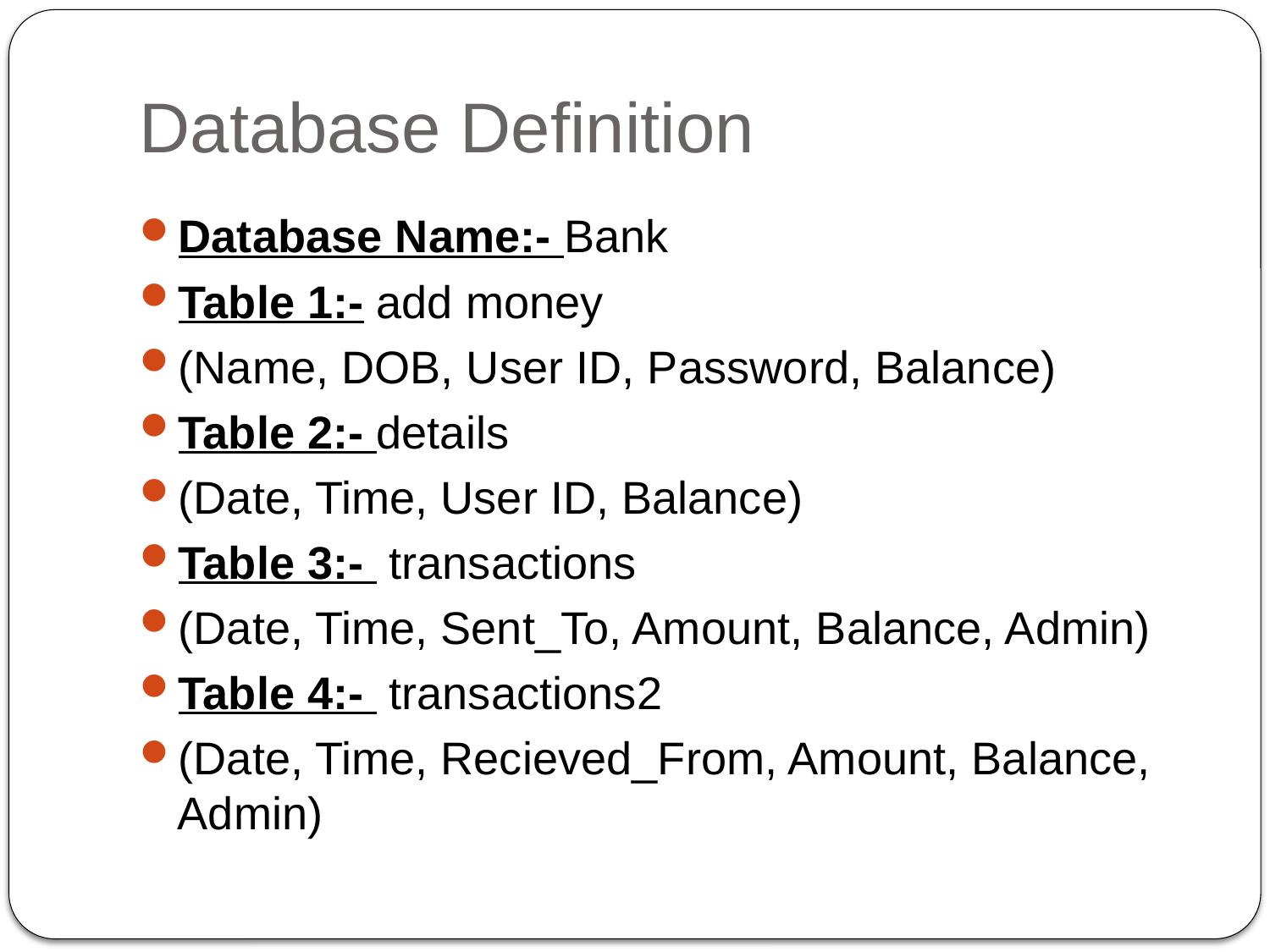

# Database Definition
Database Name:- Bank
Table 1:- add money
(Name, DOB, User ID, Password, Balance)
Table 2:- details
(Date, Time, User ID, Balance)
Table 3:-  transactions
(Date, Time, Sent_To, Amount, Balance, Admin)
Table 4:-  transactions2
(Date, Time, Recieved_From, Amount, Balance, Admin)